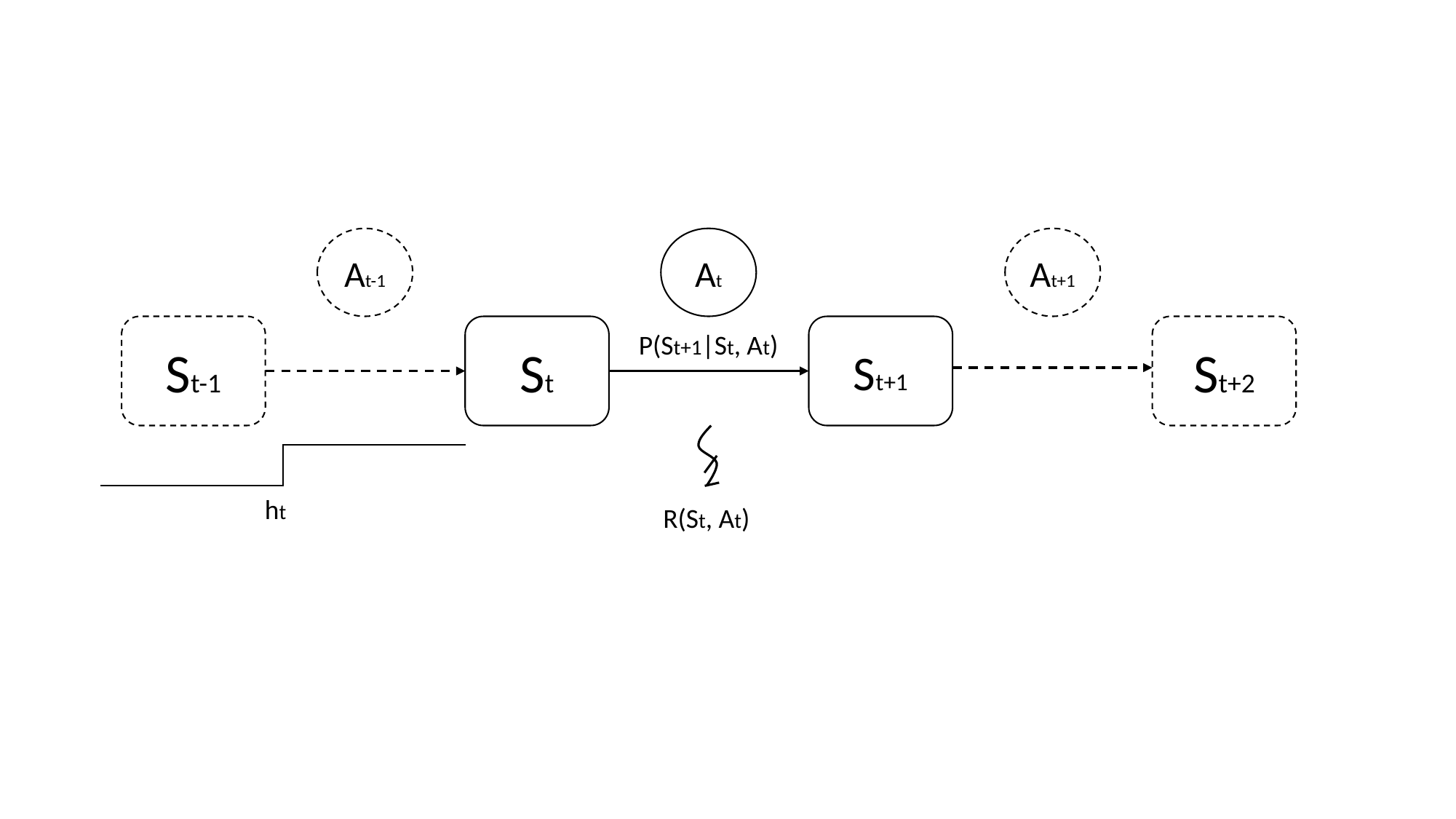

At-1
At
At+1
St-1
St
St+1
St+2
P(St+1|St, At)

ht
R(St, At)